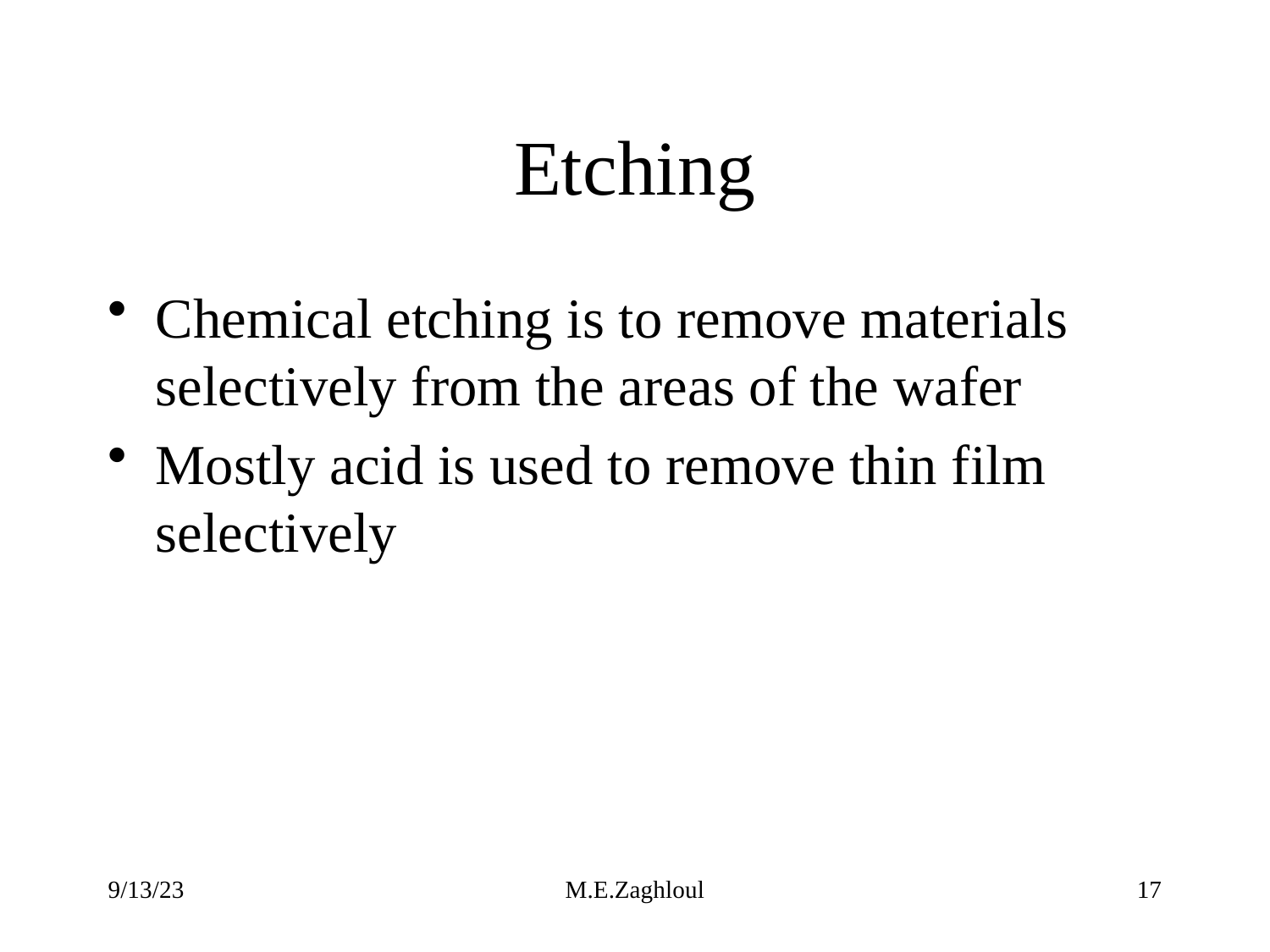

# Etching
Chemical etching is to remove materials selectively from the areas of the wafer
Mostly acid is used to remove thin film selectively
9/13/23
M.E.Zaghloul
17